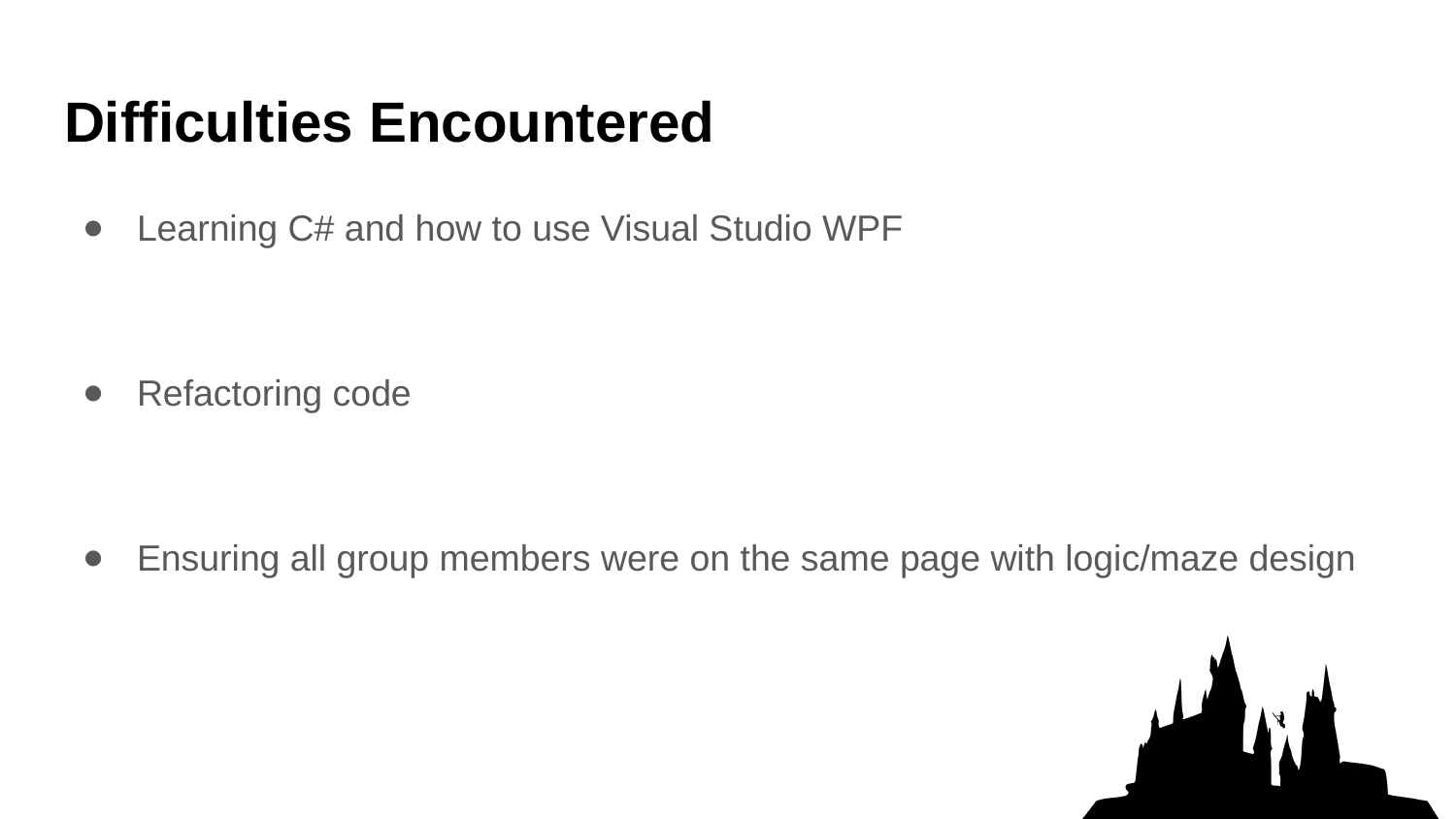

# Difficulties Encountered
Learning C# and how to use Visual Studio WPF

Refactoring code

Ensuring all group members were on the same page with logic/maze design